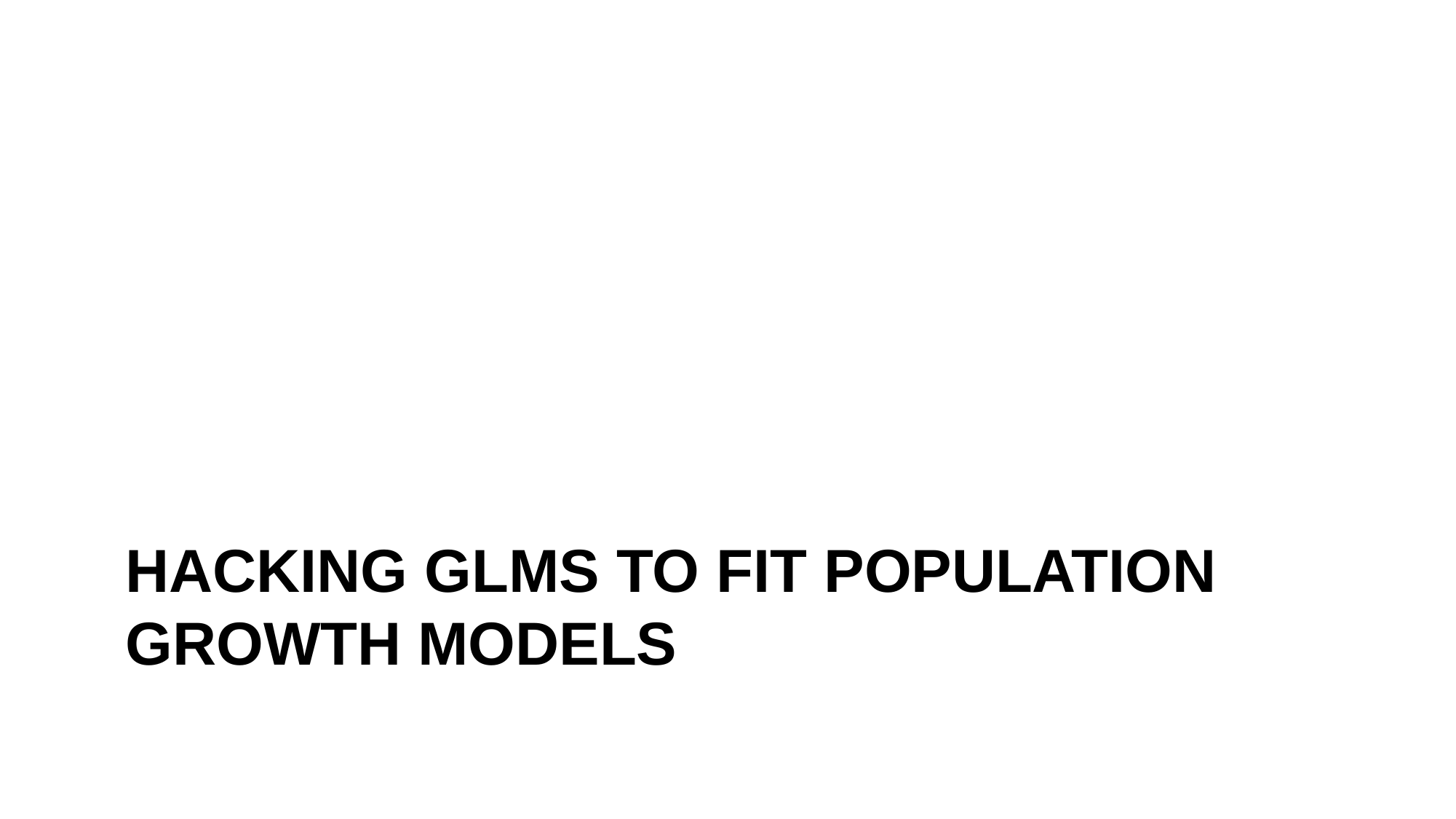

# Hacking GLMs to fit population growth models